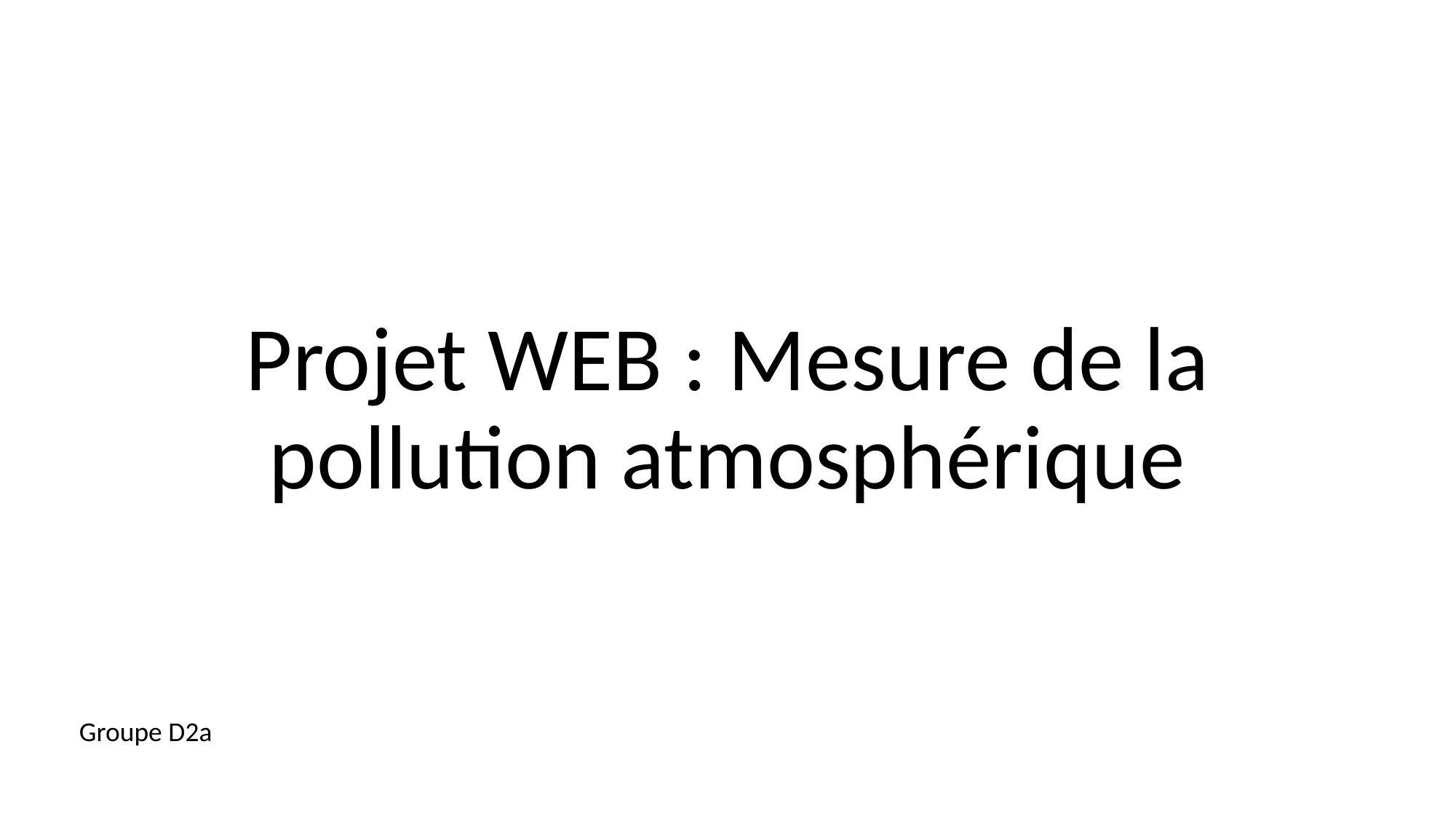

# Projet WEB : Mesure de la pollution atmosphérique
Groupe D2a